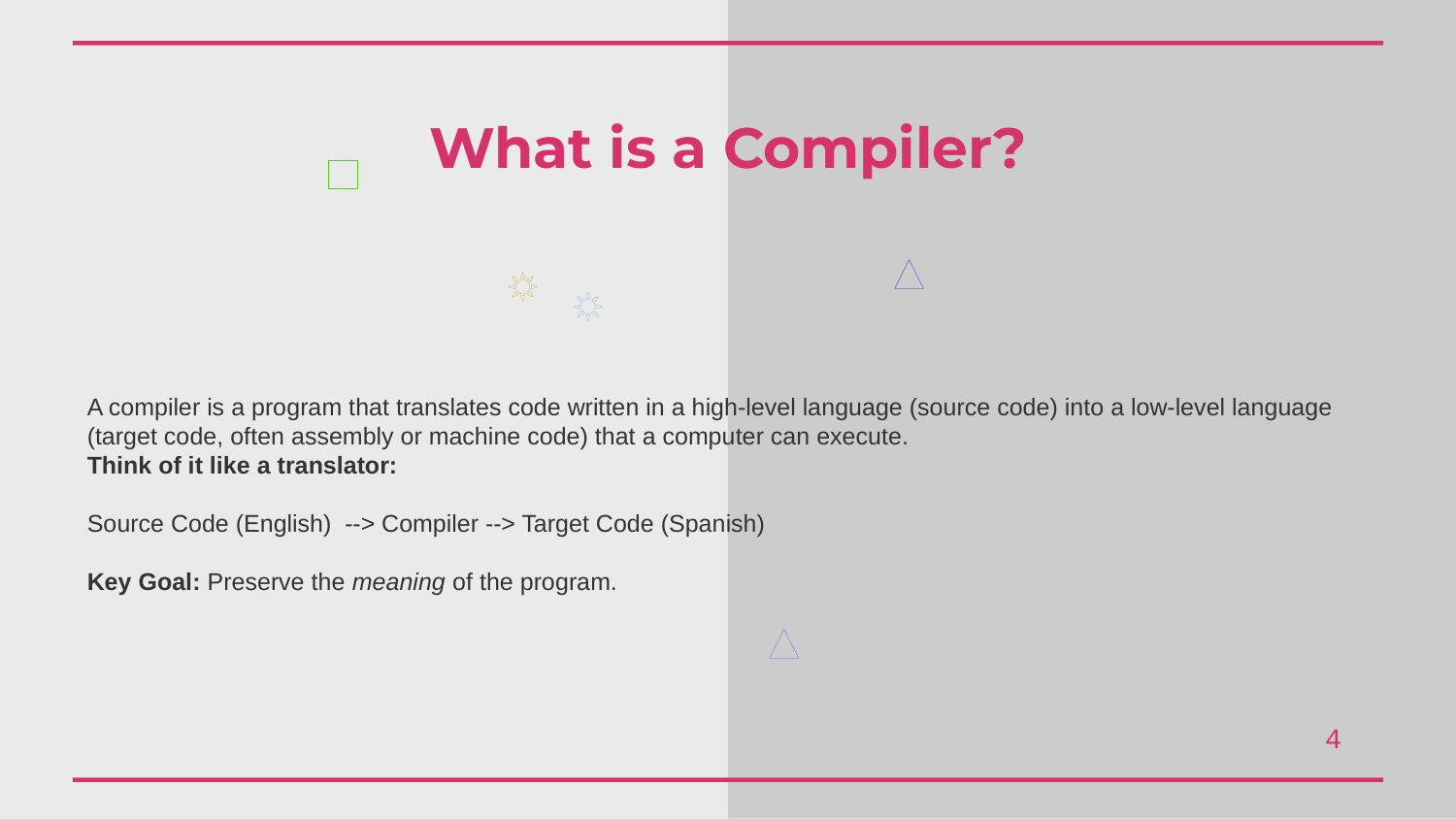

What is a Compiler?

A compiler is a program that translates code written in a high-level language (source code) into a low-level language (target code, often assembly or machine code) that a computer can execute.
Think of it like a translator:

Source Code (English)  --> Compiler --> Target Code (Spanish)

Key Goal: Preserve the meaning of the program.

4